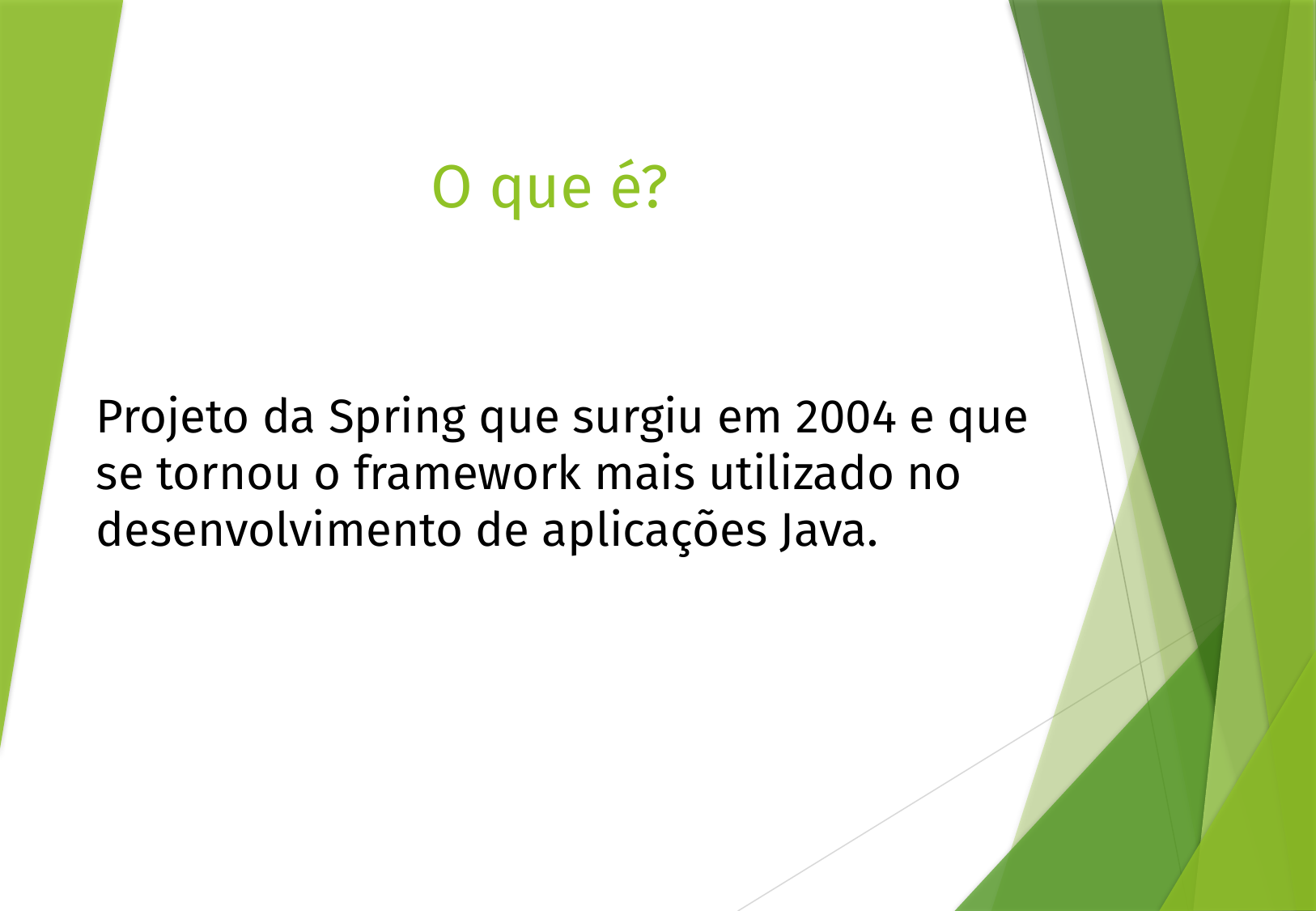

O que é?
Projeto da Spring que surgiu em 2004 e que se tornou o framework mais utilizado no desenvolvimento de aplicações Java.